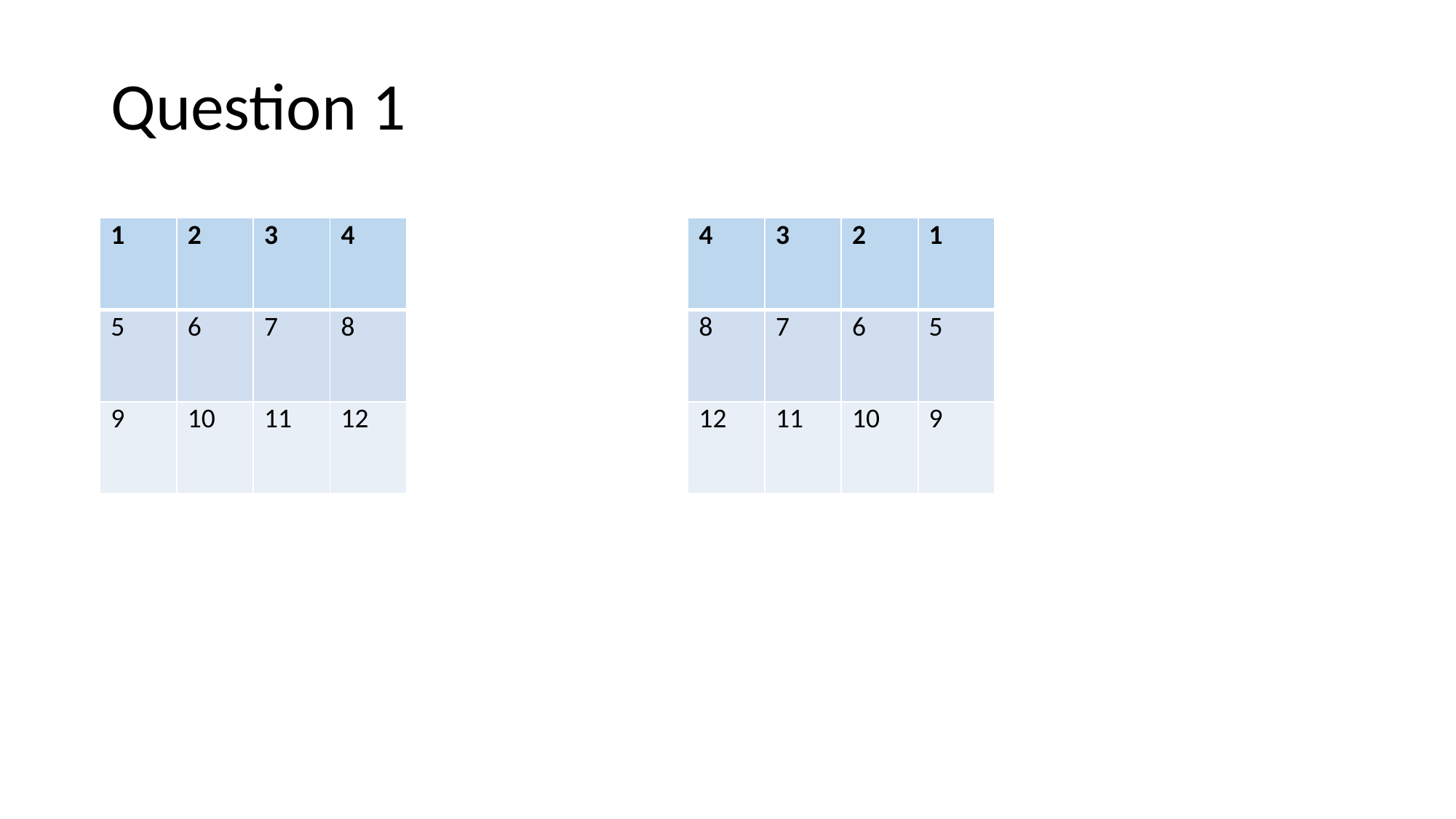

# Question 1
| 1 | 2 | 3 | 4 |
| --- | --- | --- | --- |
| 5 | 6 | 7 | 8 |
| 9 | 10 | 11 | 12 |
| 4 | 3 | 2 | 1 |
| --- | --- | --- | --- |
| 8 | 7 | 6 | 5 |
| 12 | 11 | 10 | 9 |